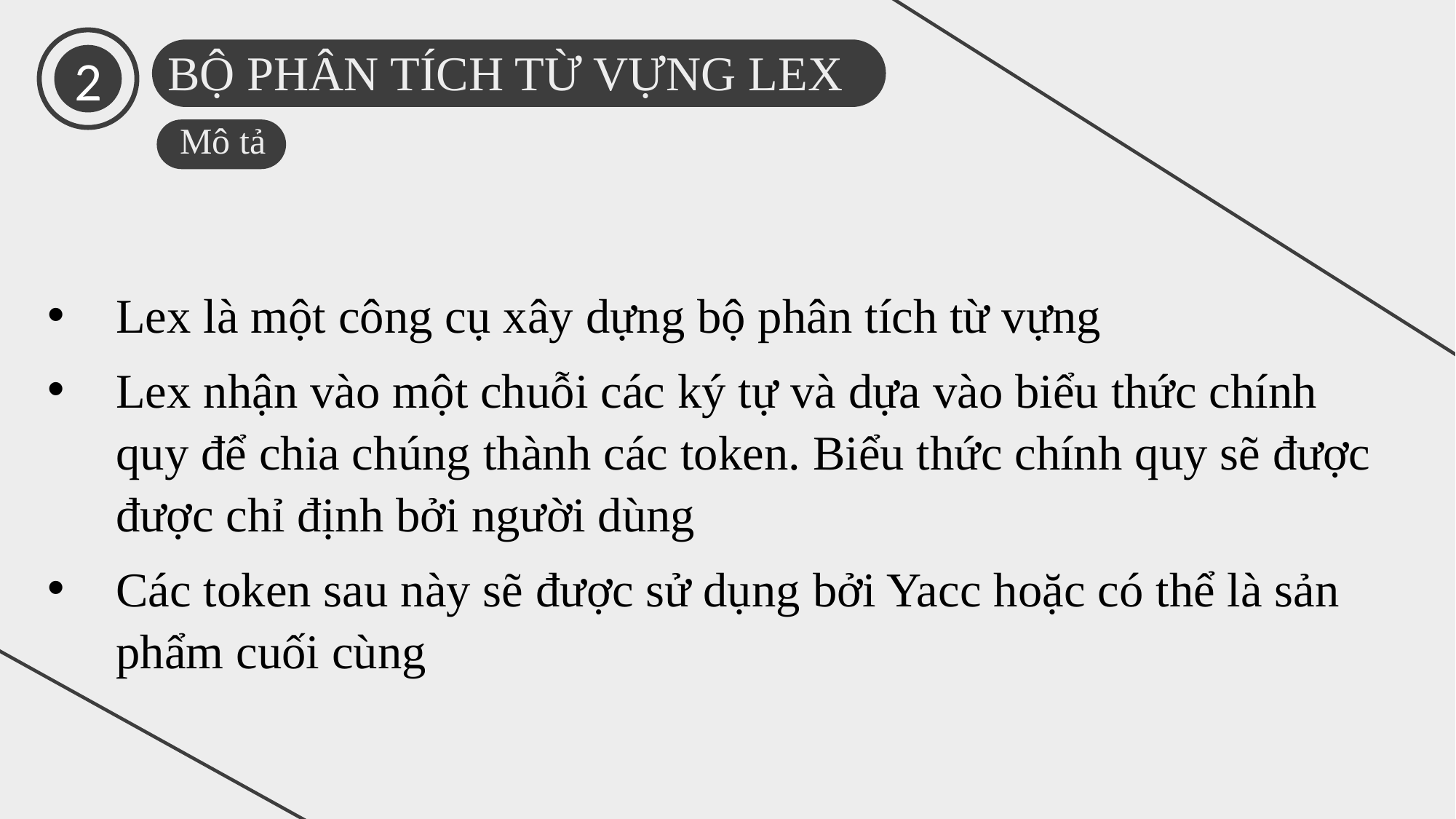

2
BỘ PHÂN TÍCH TỪ VỰNG LEX

Mô tả

Lex là một công cụ xây dựng bộ phân tích từ vựng
Lex nhận vào một chuỗi các ký tự và dựa vào biểu thức chính quy để chia chúng thành các token. Biểu thức chính quy sẽ được được chỉ định bởi người dùng
Các token sau này sẽ được sử dụng bởi Yacc hoặc có thể là sản phẩm cuối cùng